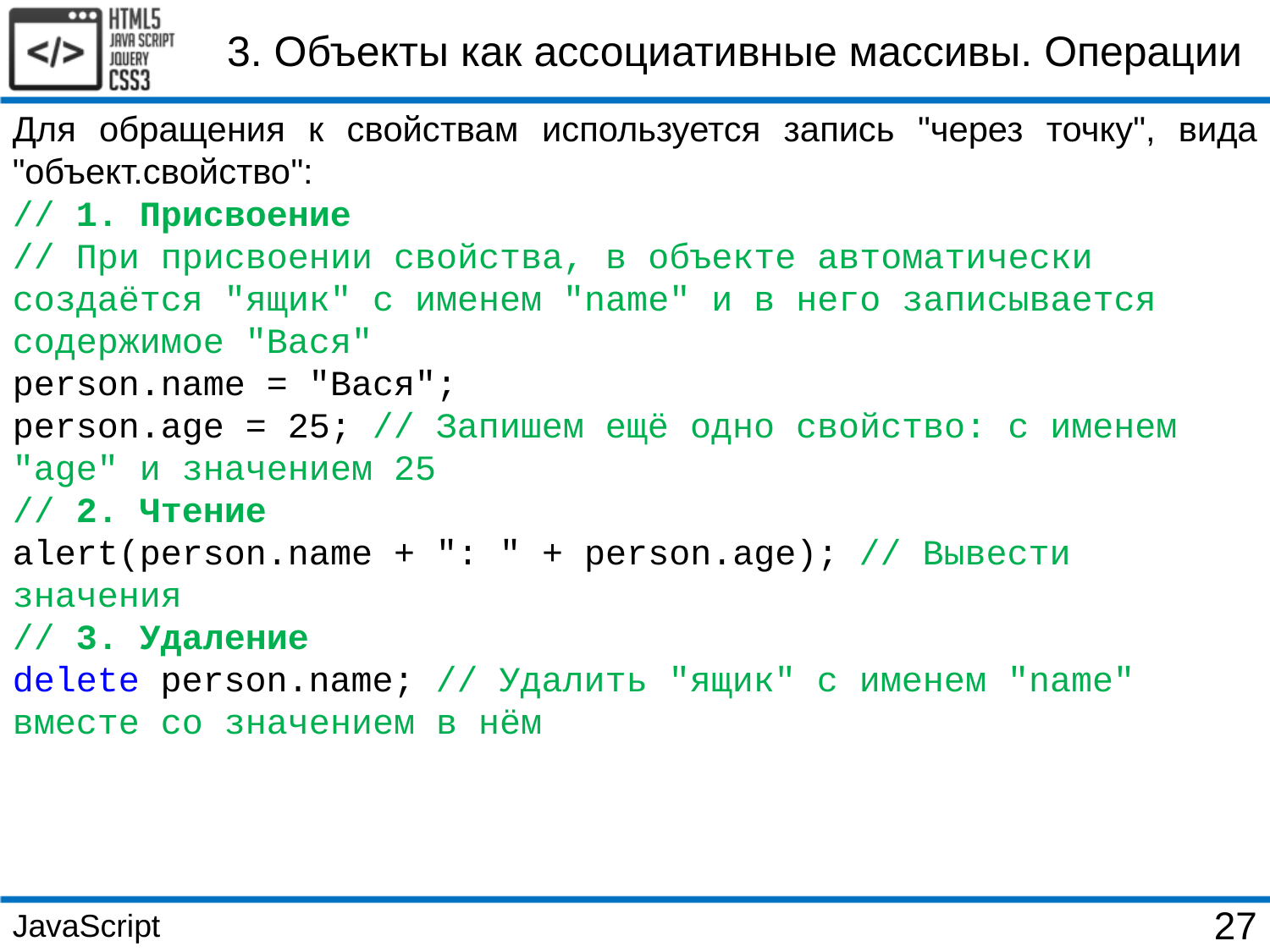

3. Объекты как ассоциативные массивы. Операции
Для обращения к свойствам используется запись "через точку", вида "объект.свойство":
// 1. Присвоение
// При присвоении свойства, в объекте автоматически создаётся "ящик" с именем "name" и в него записывается содержимое "Вася"
person.name = "Вася";
person.age = 25; // Запишем ещё одно свойство: с именем "age" и значением 25
// 2. Чтение
alert(person.name + ": " + person.age); // Вывести значения
// 3. Удаление
delete person.name; // Удалить "ящик" с именем "name" вместе со значением в нём
JavaScript
27